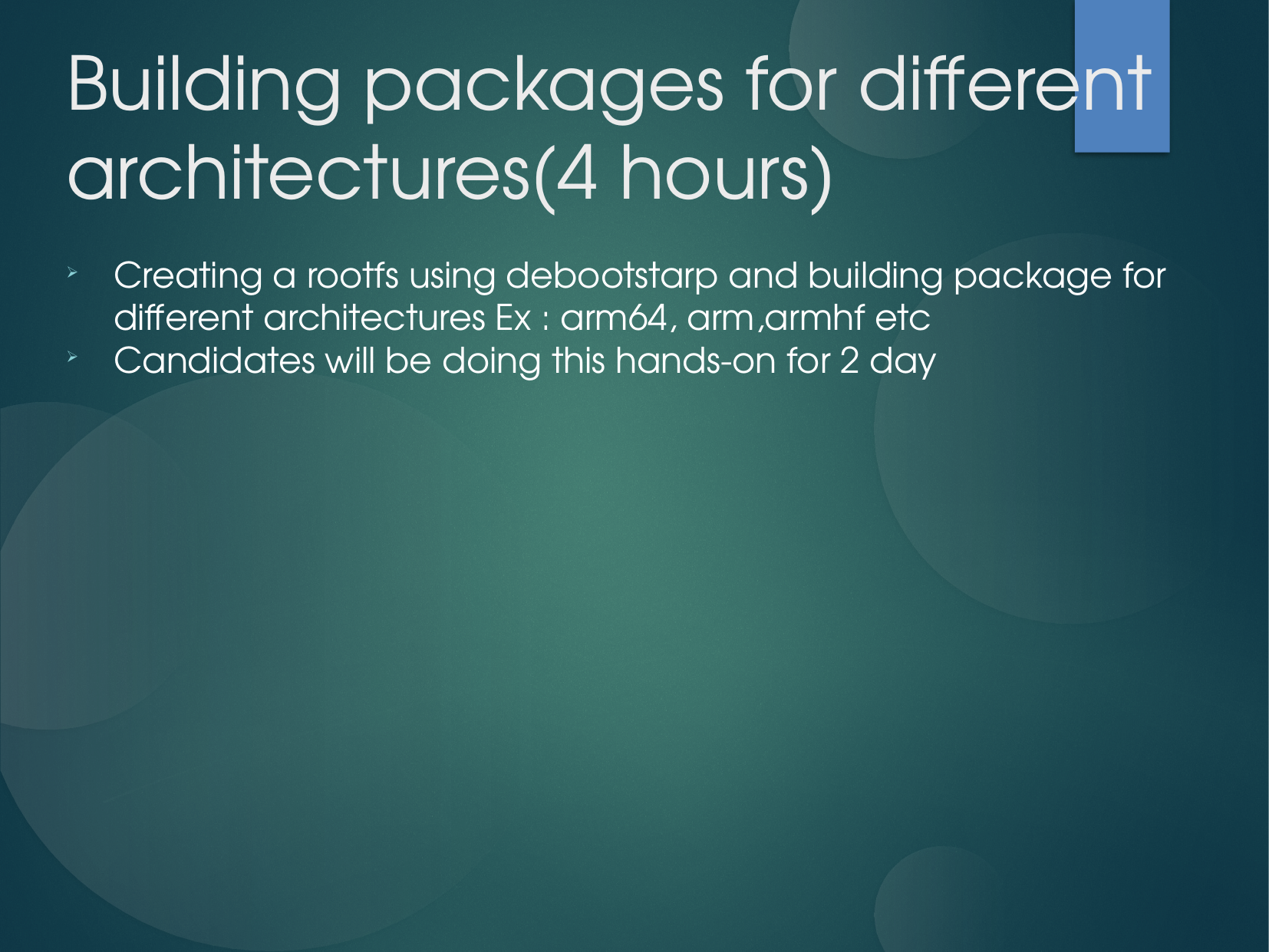

Building packages for different architectures(4 hours)
Creating a rootfs using debootstarp and building package for different architectures Ex : arm64, arm,armhf etc
Candidates will be doing this hands-on for 2 day